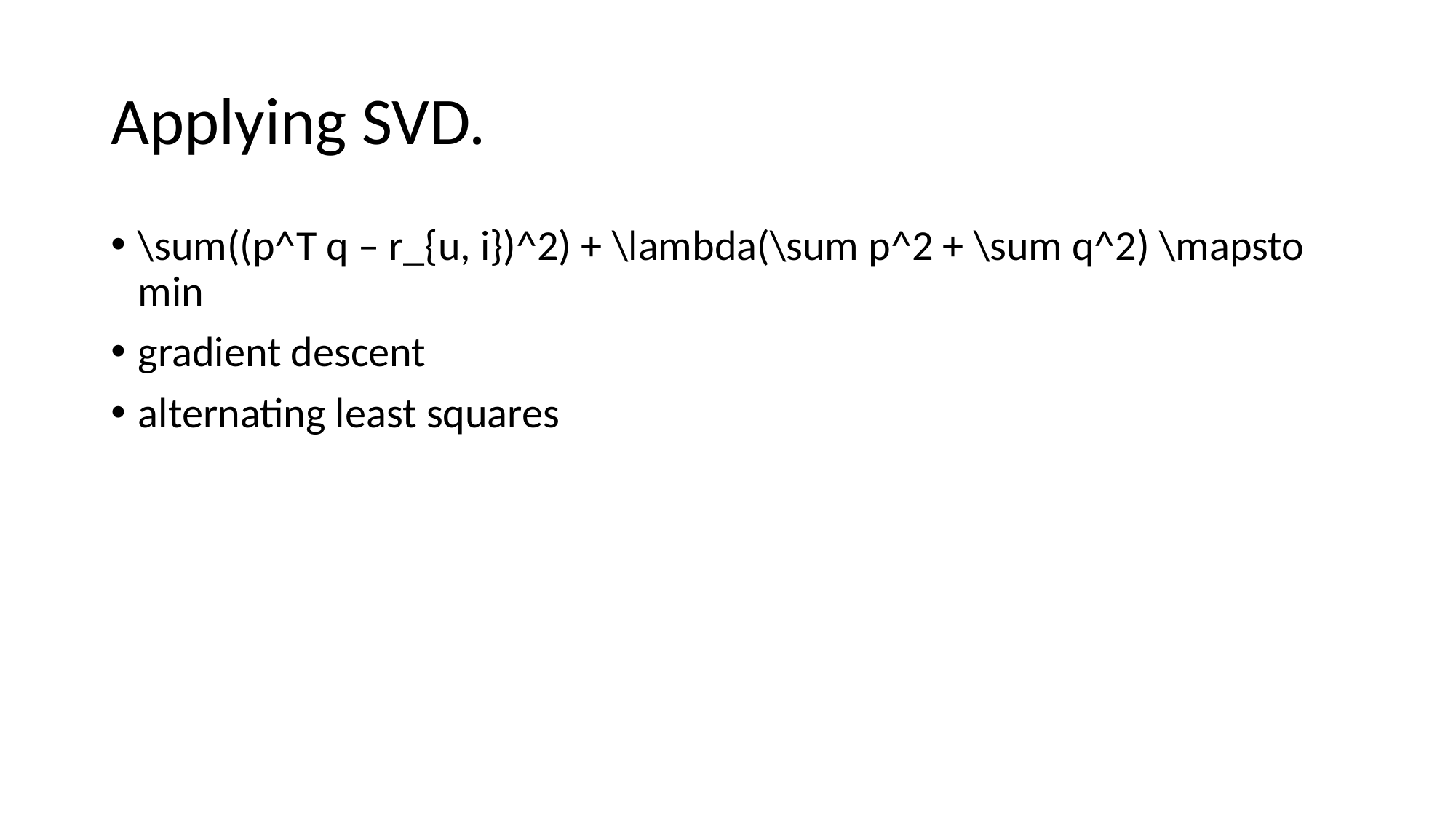

# Applying SVD.
\sum((p^T q – r_{u, i})^2) + \lambda(\sum p^2 + \sum q^2) \mapsto min
gradient descent
alternating least squares